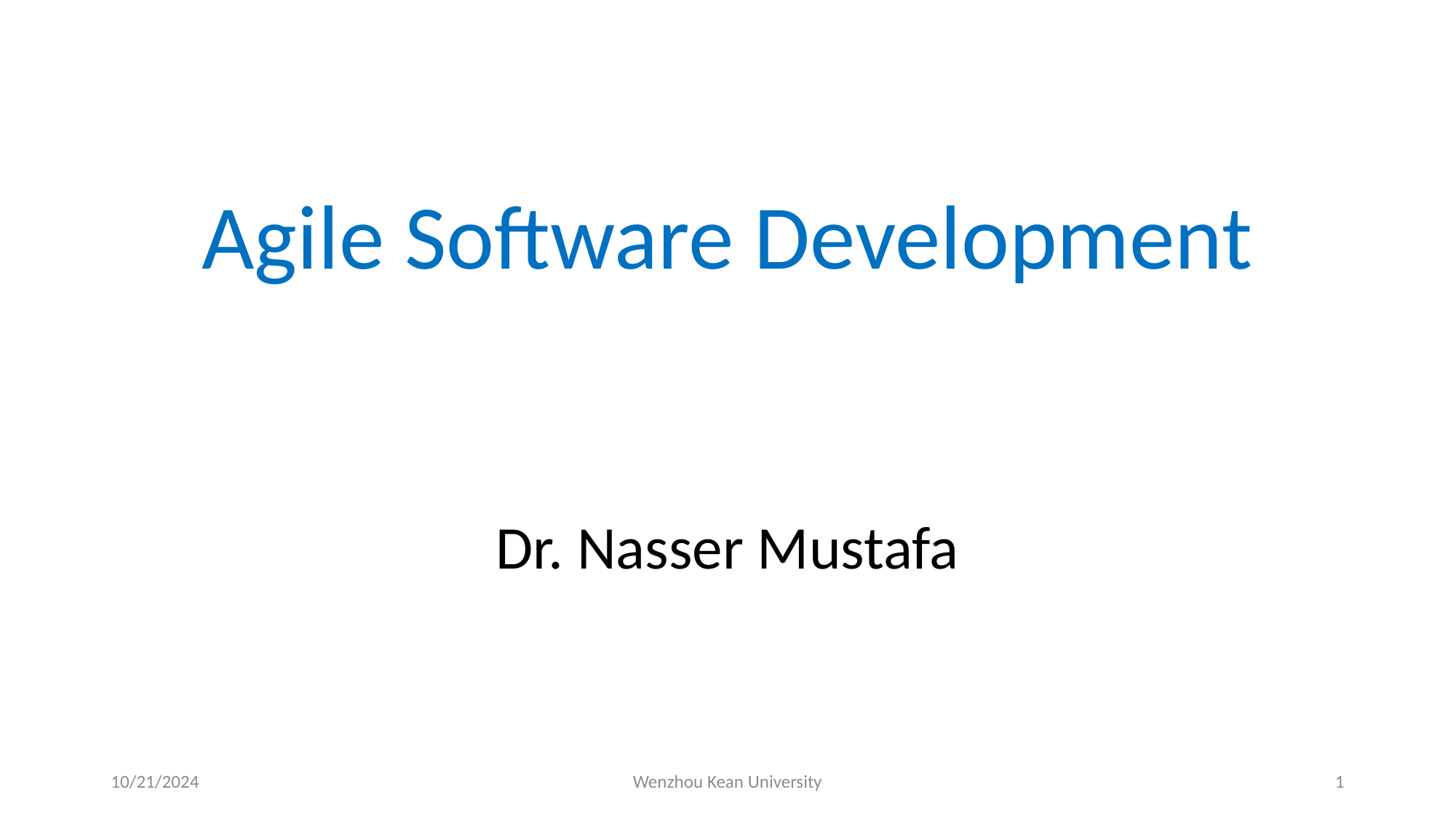

# Agile Software Development

Dr. Nasser Mustafa

10/21/2024
Wenzhou Kean University
1